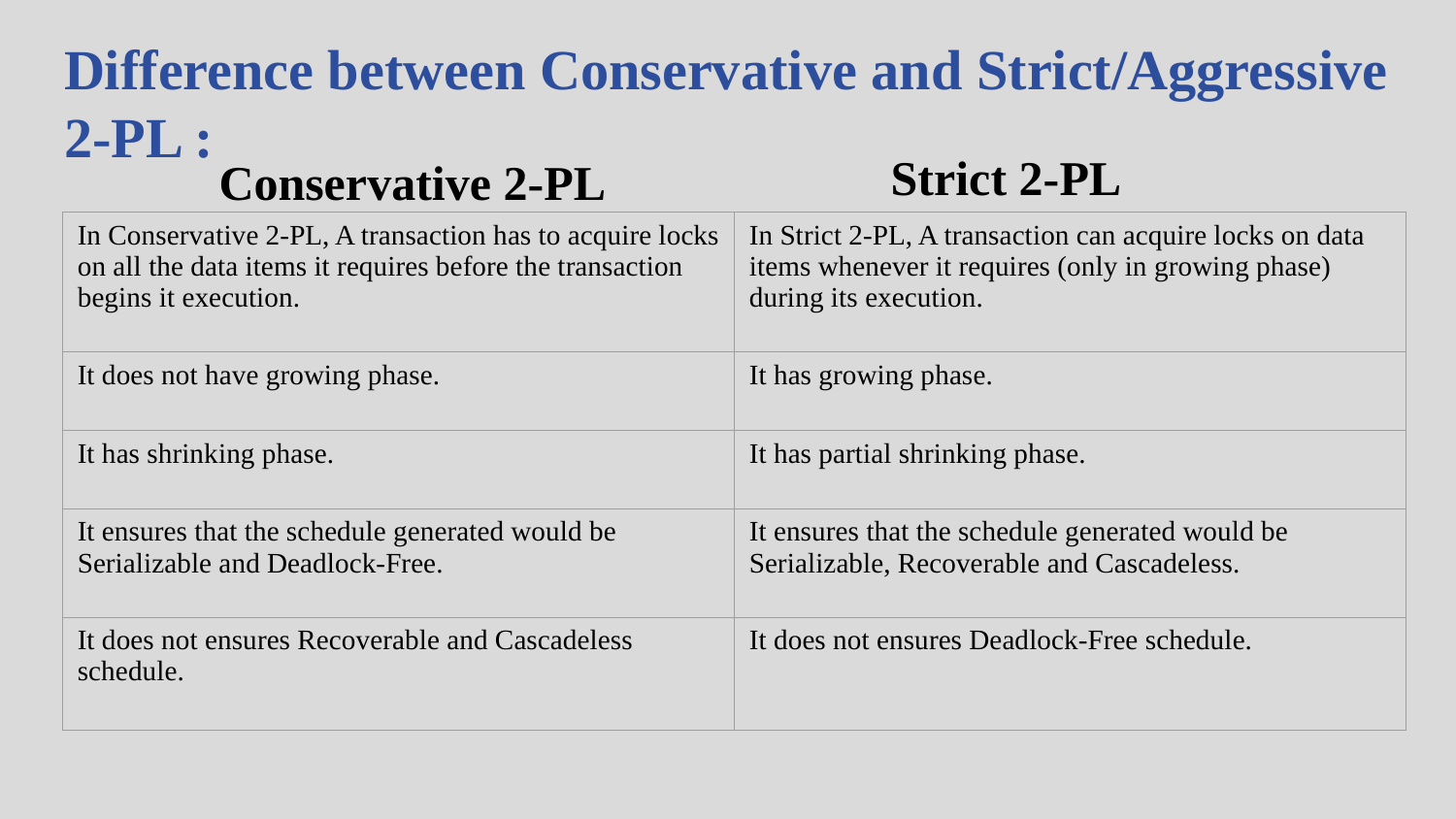

# Difference between Conservative and Strict/Aggressive 2-PL :
Strict 2-PL

Conservative 2-PL

| In Conservative 2-PL, A transaction has to acquire locks on all the data items it requires before the transaction begins it execution. | In Strict 2-PL, A transaction can acquire locks on data items whenever it requires (only in growing phase) during its execution. |
| --- | --- |
| It does not have growing phase. | It has growing phase. |
| It has shrinking phase. | It has partial shrinking phase. |
| It ensures that the schedule generated would be Serializable and Deadlock-Free. | It ensures that the schedule generated would be Serializable, Recoverable and Cascadeless. |
| It does not ensures Recoverable and Cascadeless schedule. | It does not ensures Deadlock-Free schedule. |